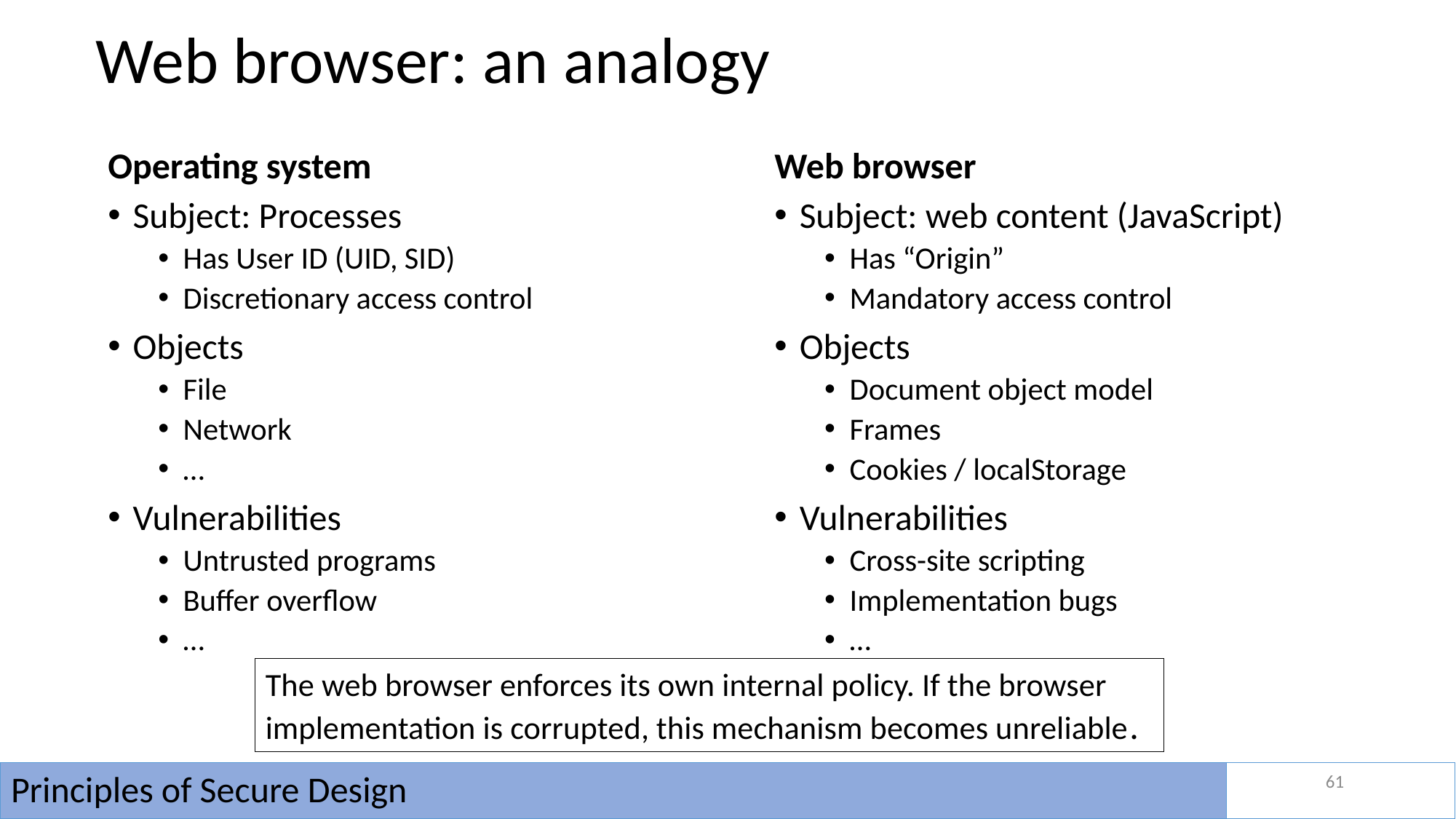

# Web browser: an analogy
Operating system
Web browser
Subject: Processes
Has User ID (UID, SID)
Discretionary access control
Objects
File
Network
…
Vulnerabilities
Untrusted programs
Buffer overflow
…
Subject: web content (JavaScript)
Has “Origin”
Mandatory access control
Objects
Document object model
Frames
Cookies / localStorage
Vulnerabilities
Cross-site scripting
Implementation bugs
…
The web browser enforces its own internal policy. If the browser implementation is corrupted, this mechanism becomes unreliable.
61
Principles of Secure Design